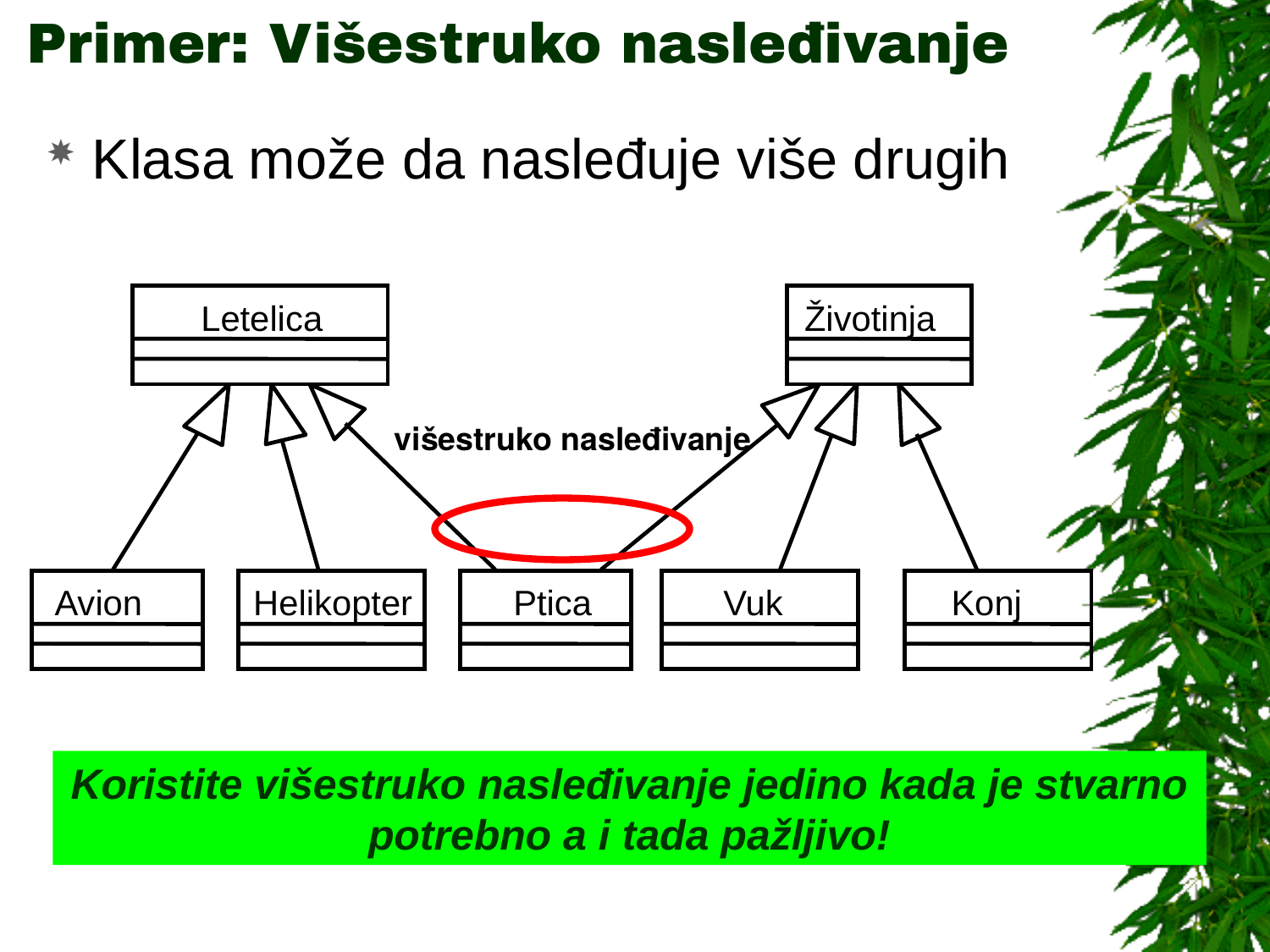

# Primer: Višestruko nasleđivanje
Klasa može da nasleđuje više drugih

Letelica
Životinja

višestruko nasleđivanje

Avion
Helikopter
Ptica
Vuk
Konj

Koristite višestruko nasleđivanje jedino kada je stvarno potrebno a i tada pažljivo!